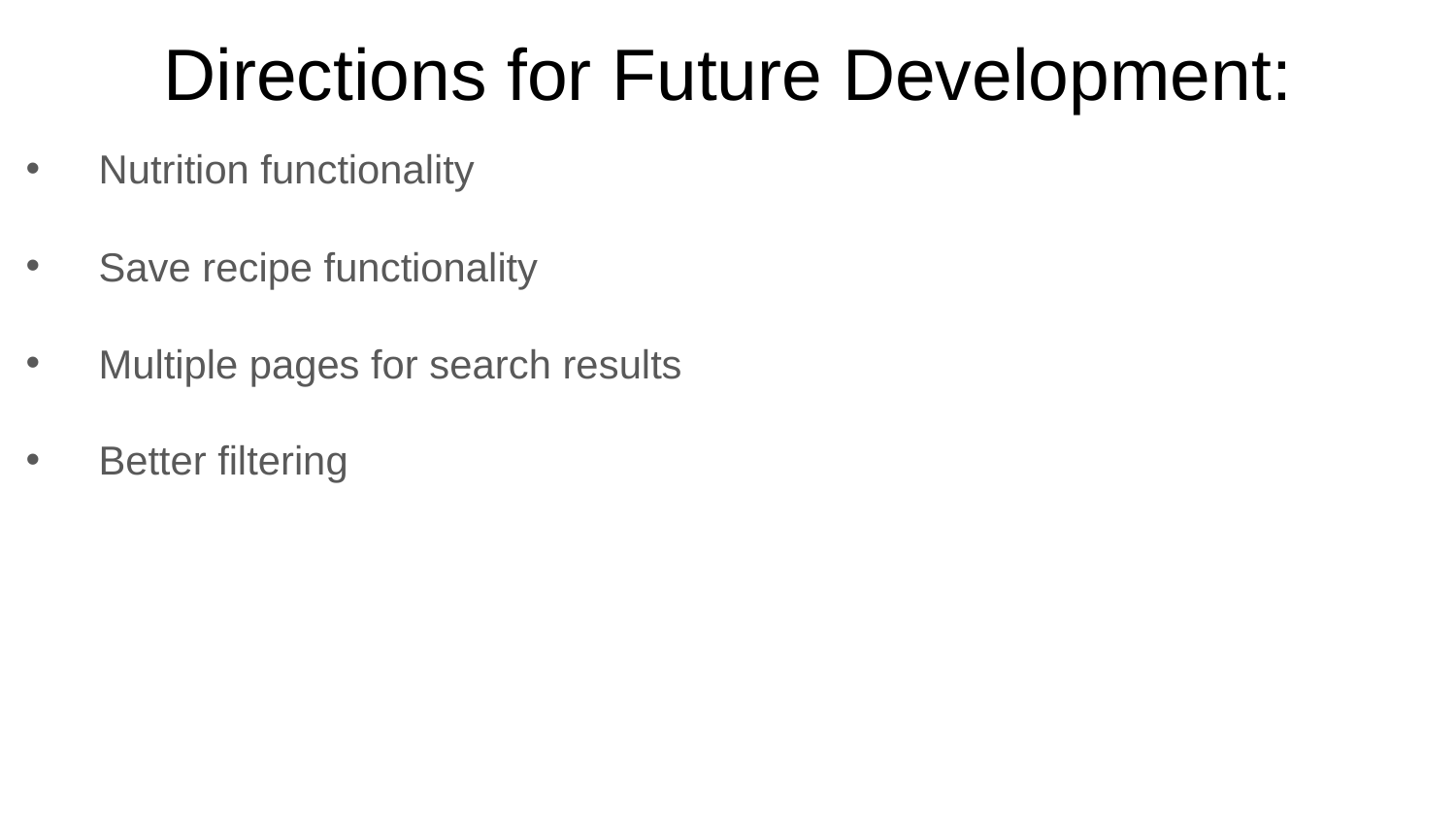

# Directions for Future Development:
Nutrition functionality

Save recipe functionality

Multiple pages for search results

Better filtering